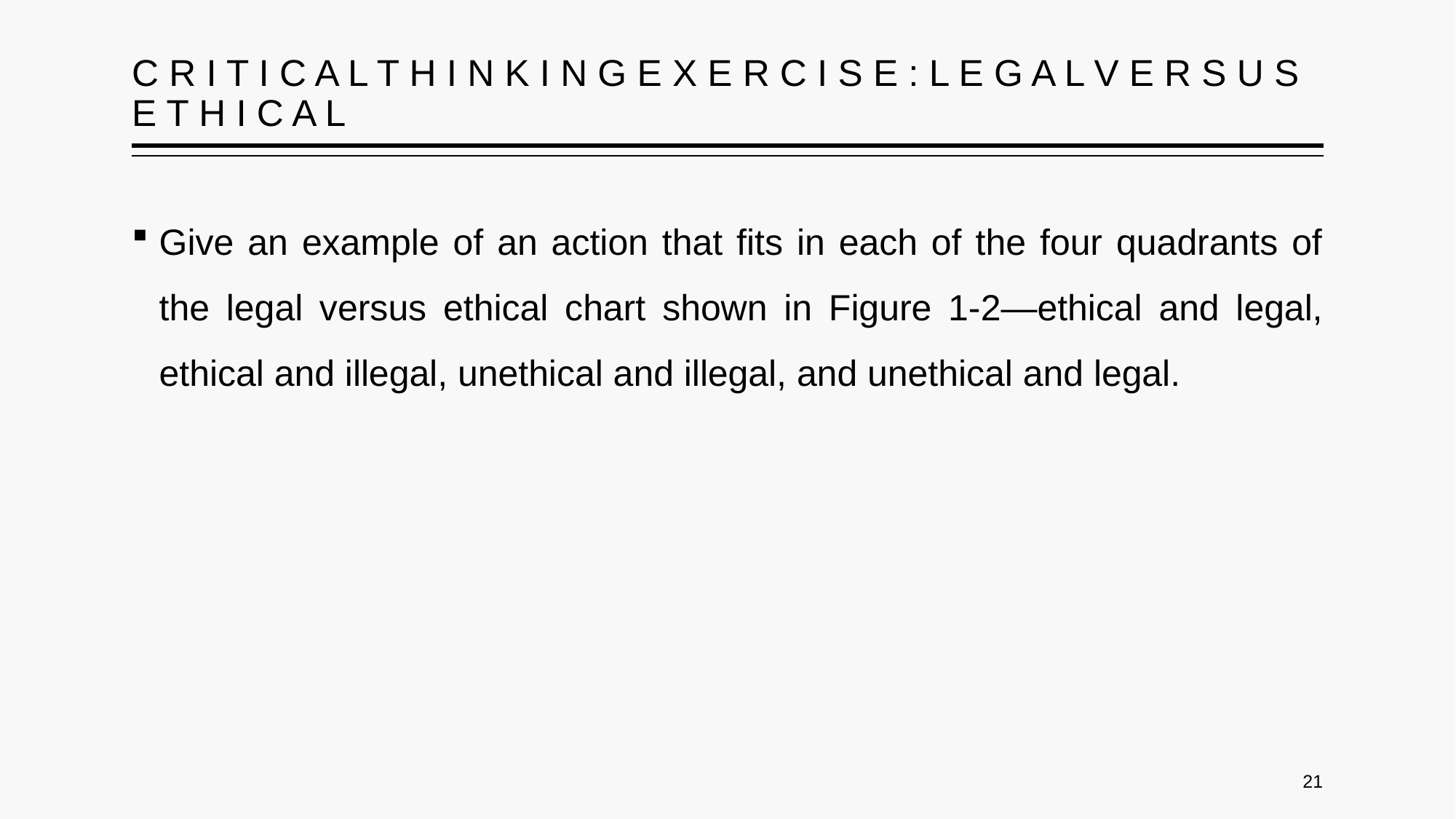

# C R I T I C A L T H I N K I N G E X E R C I S E : L E G A L V E R S U S E T H I C A L
Give an example of an action that fits in each of the four quadrants of the legal versus ethical chart shown in Figure 1-2—ethical and legal, ethical and illegal, unethical and illegal, and unethical and legal.
21